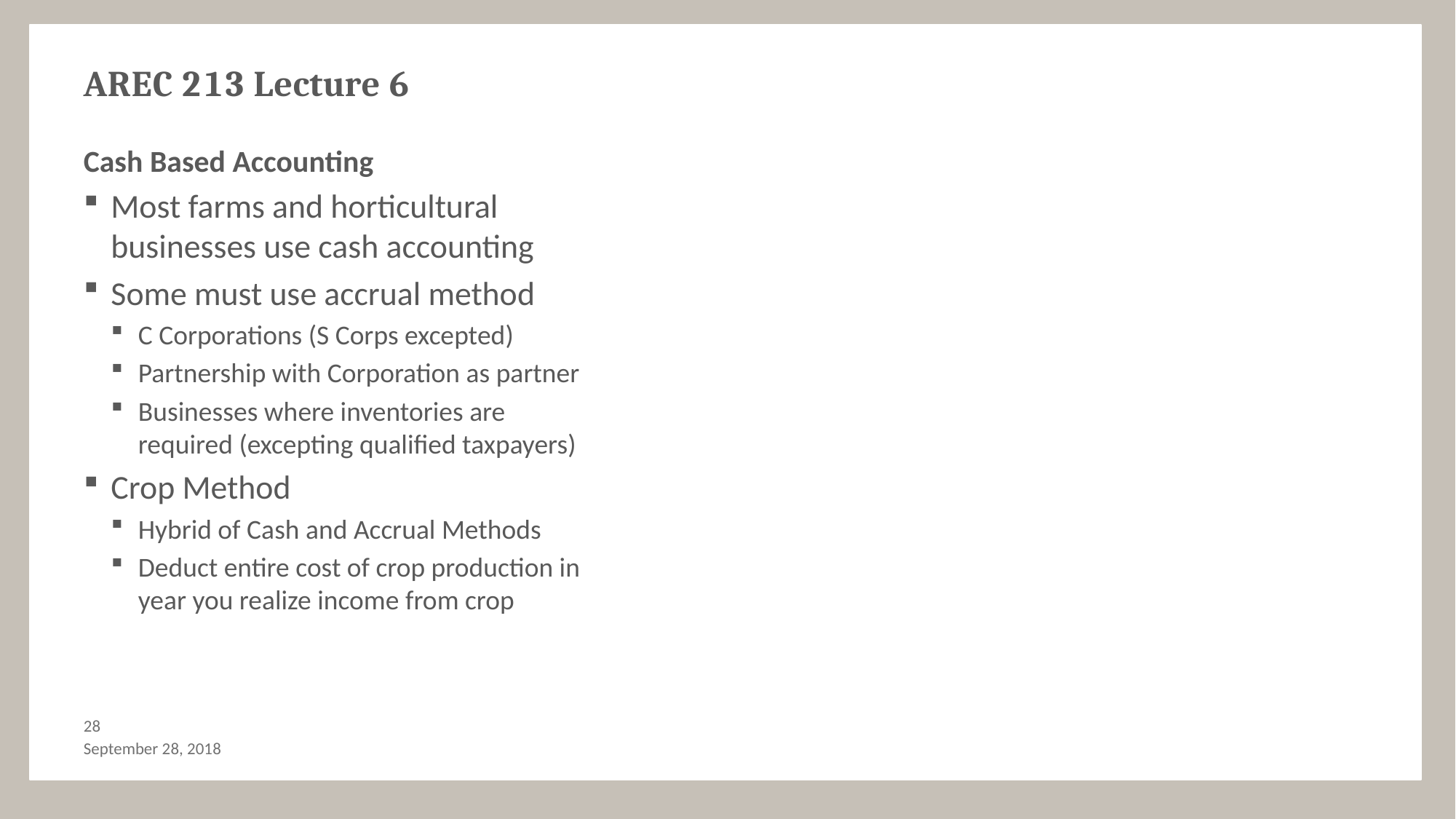

# AREC 213 Lecture 6
Cash Based Accounting
Most farms and horticultural businesses use cash accounting
Some must use accrual method
C Corporations (S Corps excepted)
Partnership with Corporation as partner
Businesses where inventories are required (excepting qualified taxpayers)
Crop Method
Hybrid of Cash and Accrual Methods
Deduct entire cost of crop production in year you realize income from crop

28
September 28, 2018